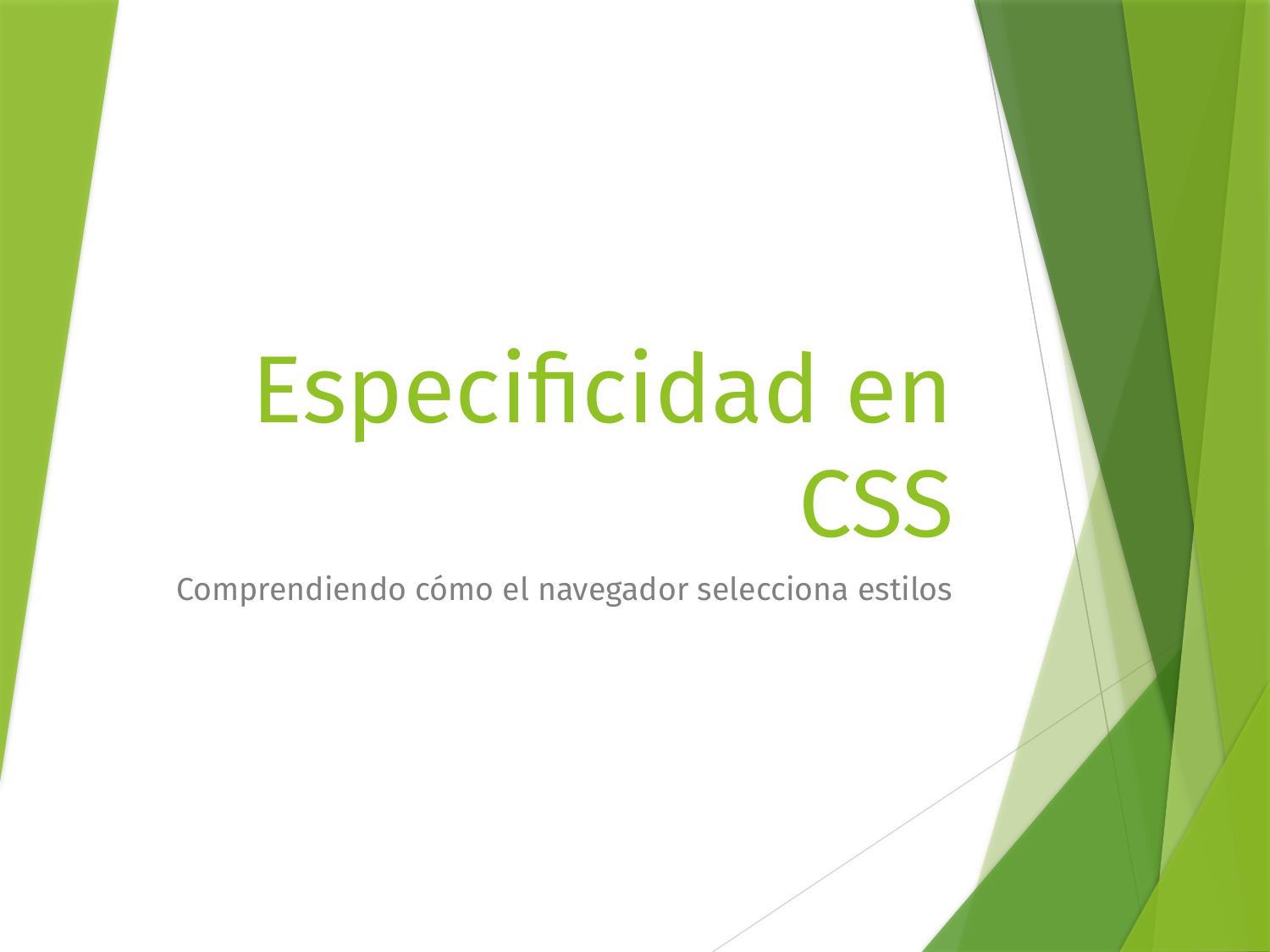

# Especificidad en CSS
Comprendiendo cómo el navegador selecciona estilos